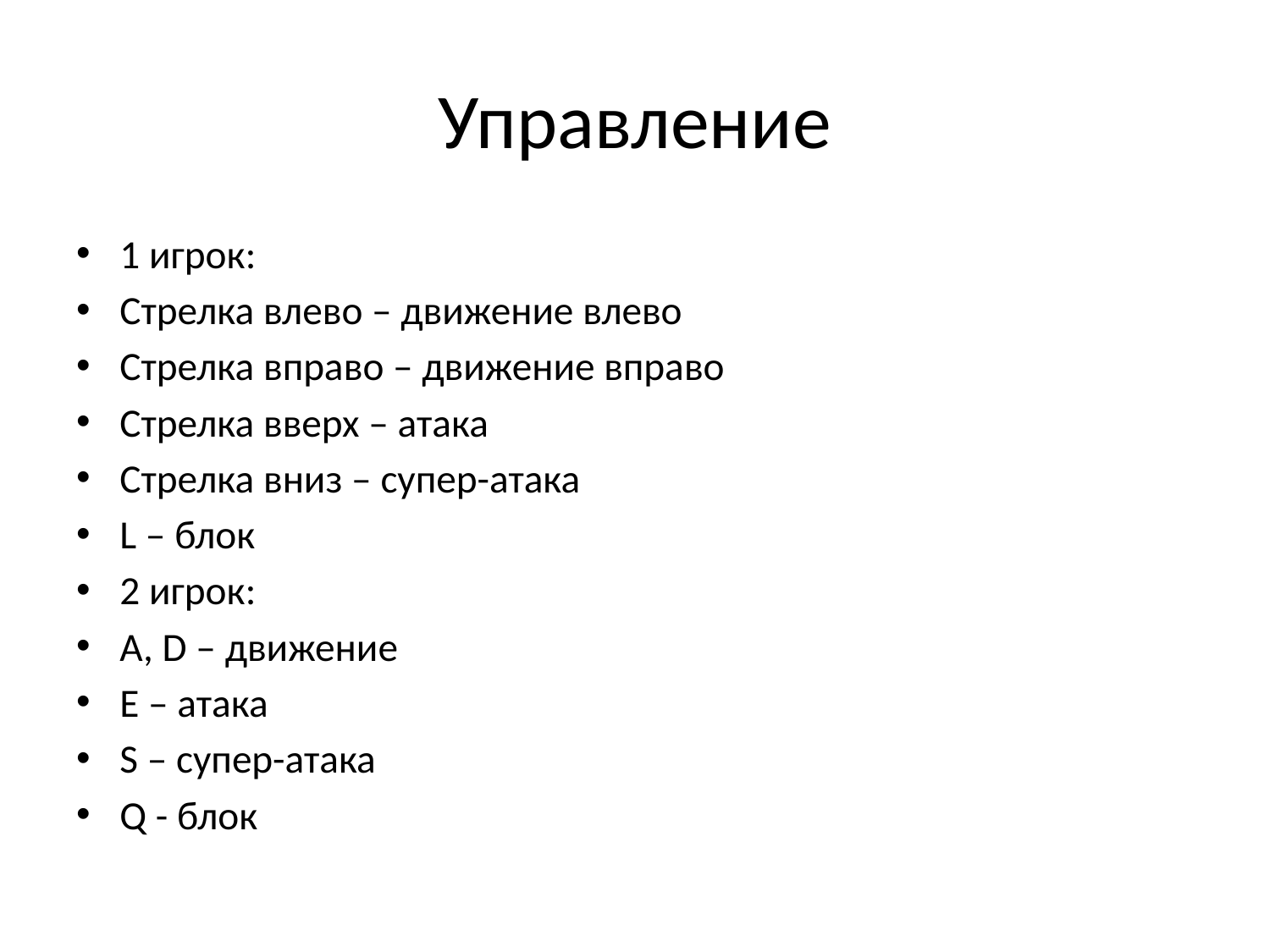

# Управление
1 игрок:
Стрелка влево – движение влево
Стрелка вправо – движение вправо
Стрелка вверх – атака
Стрелка вниз – супер-атака
L – блок
2 игрок:
A, D – движение
E – атака
S – супер-атака
Q - блок